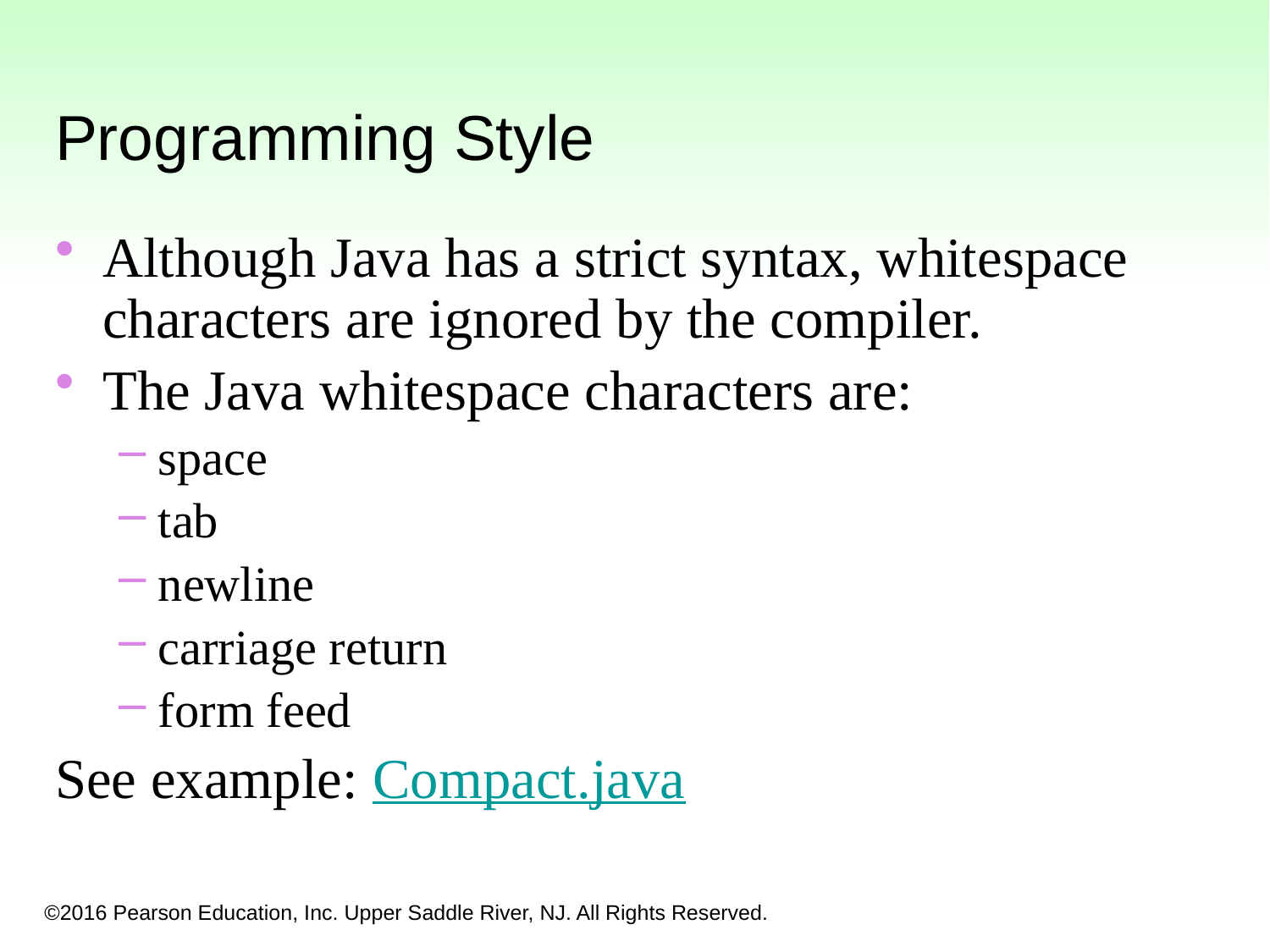

Programming Style
Although Java has a strict syntax, whitespace characters are ignored by the compiler.
The Java whitespace characters are:
space
tab
newline
carriage return
form feed
See example: Compact.java